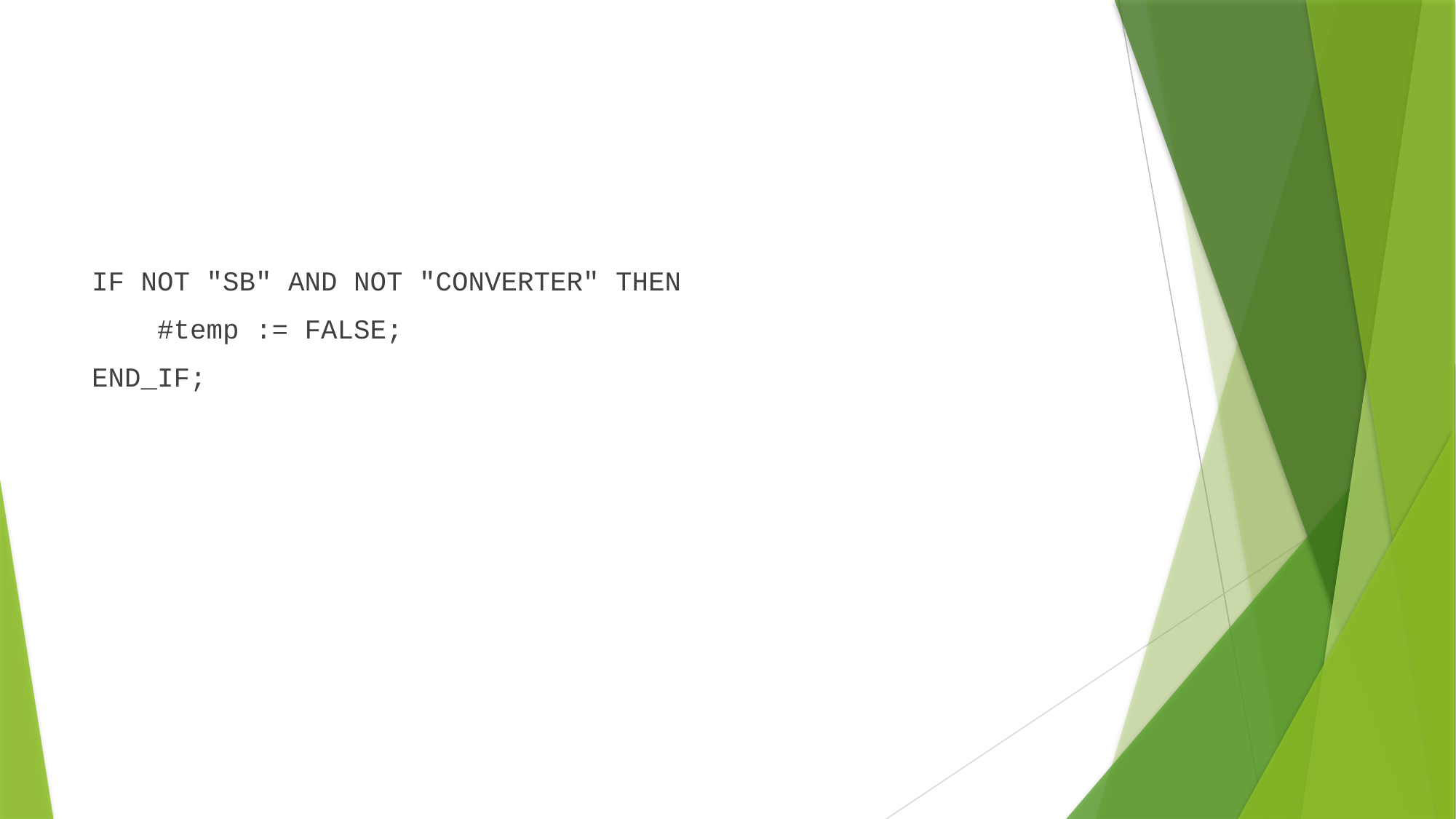

#
IF NOT "SB" AND NOT "CONVERTER" THEN
    #temp := FALSE;
END_IF;